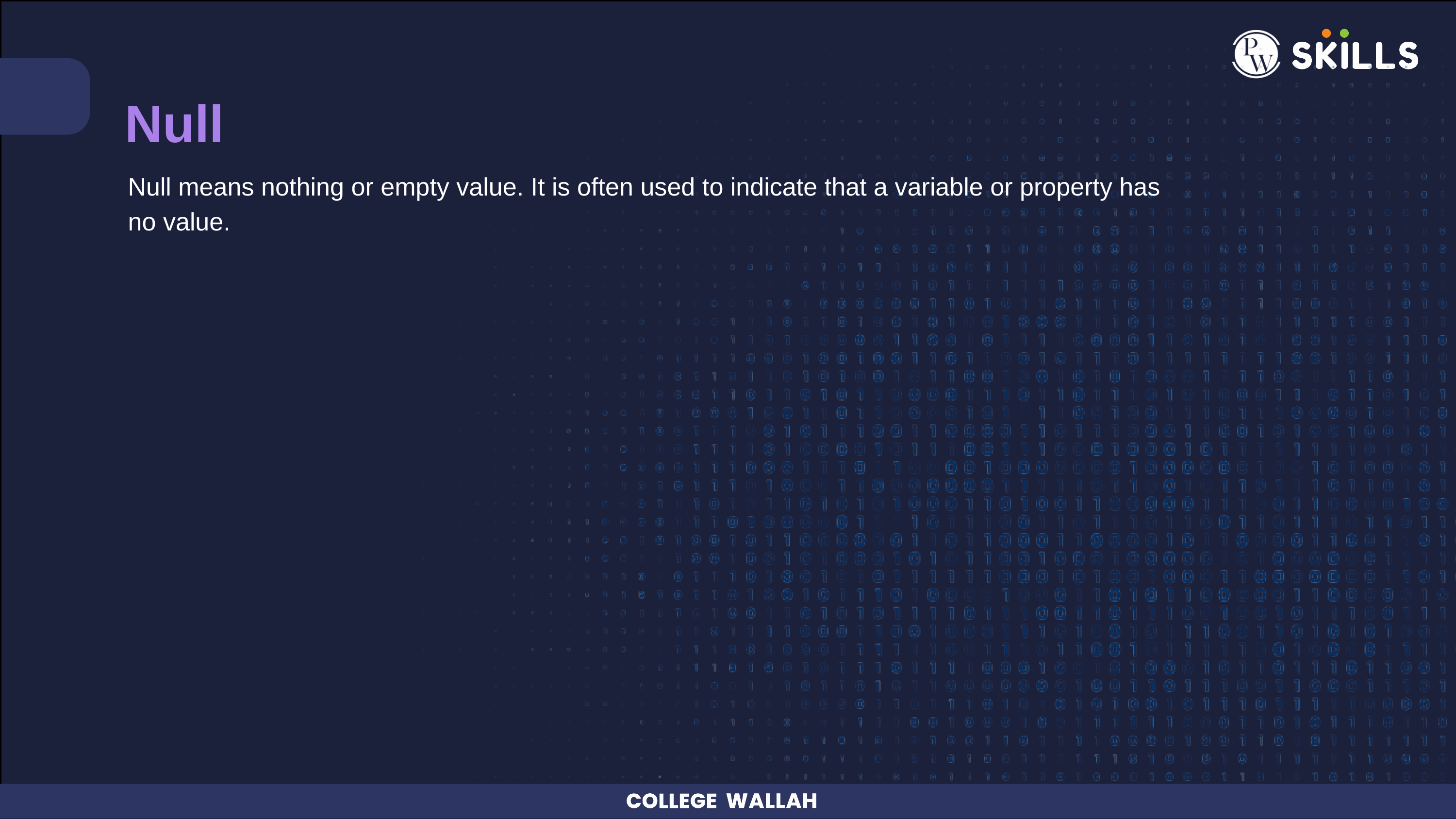

Null
Null means nothing or empty value. It is often used to indicate that a variable or property has no value.